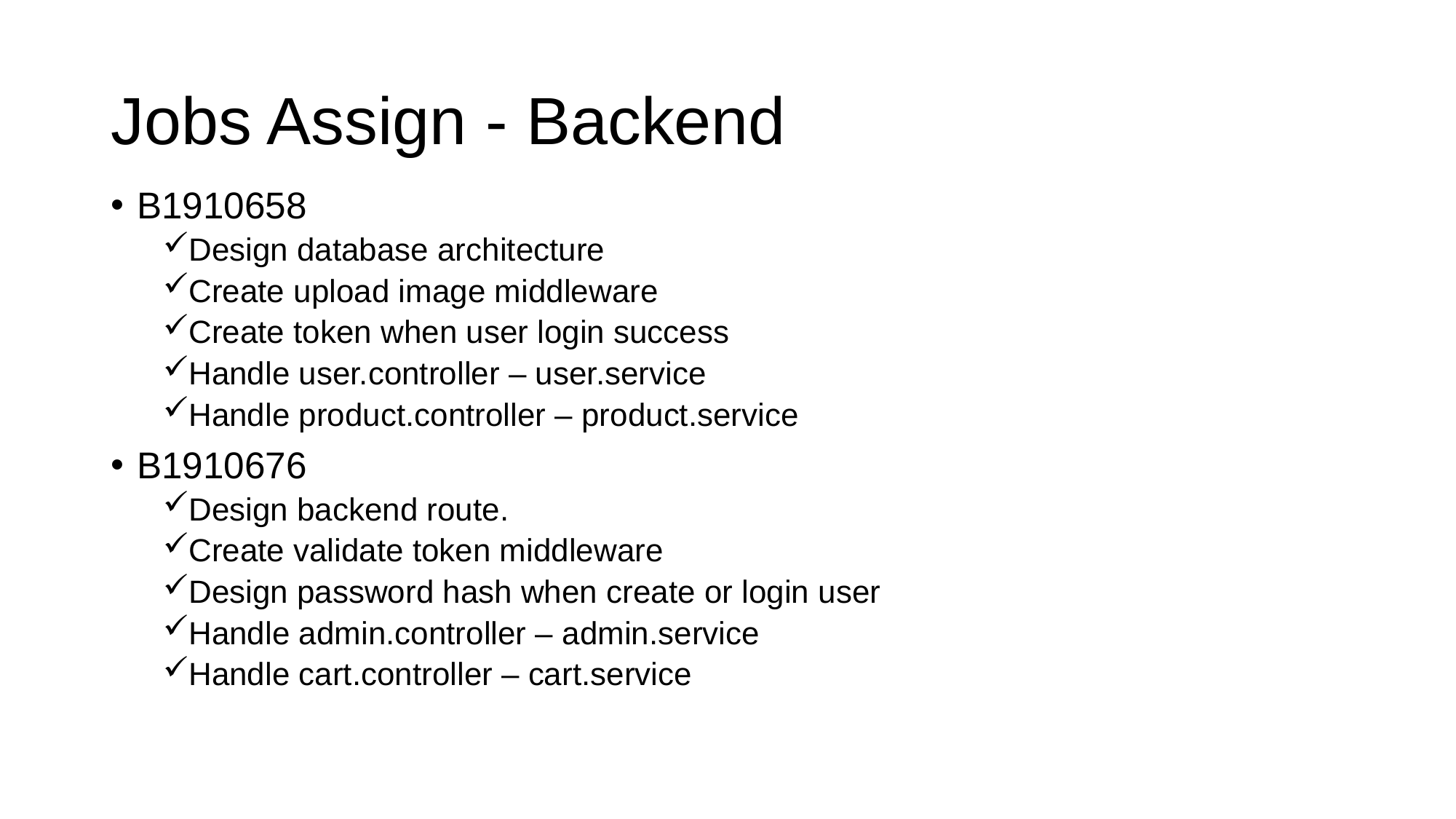

# Jobs Assign - Backend
B1910658
Design database architecture
Create upload image middleware
Create token when user login success
Handle user.controller – user.service
Handle product.controller – product.service
B1910676
Design backend route.
Create validate token middleware
Design password hash when create or login user
Handle admin.controller – admin.service
Handle cart.controller – cart.service